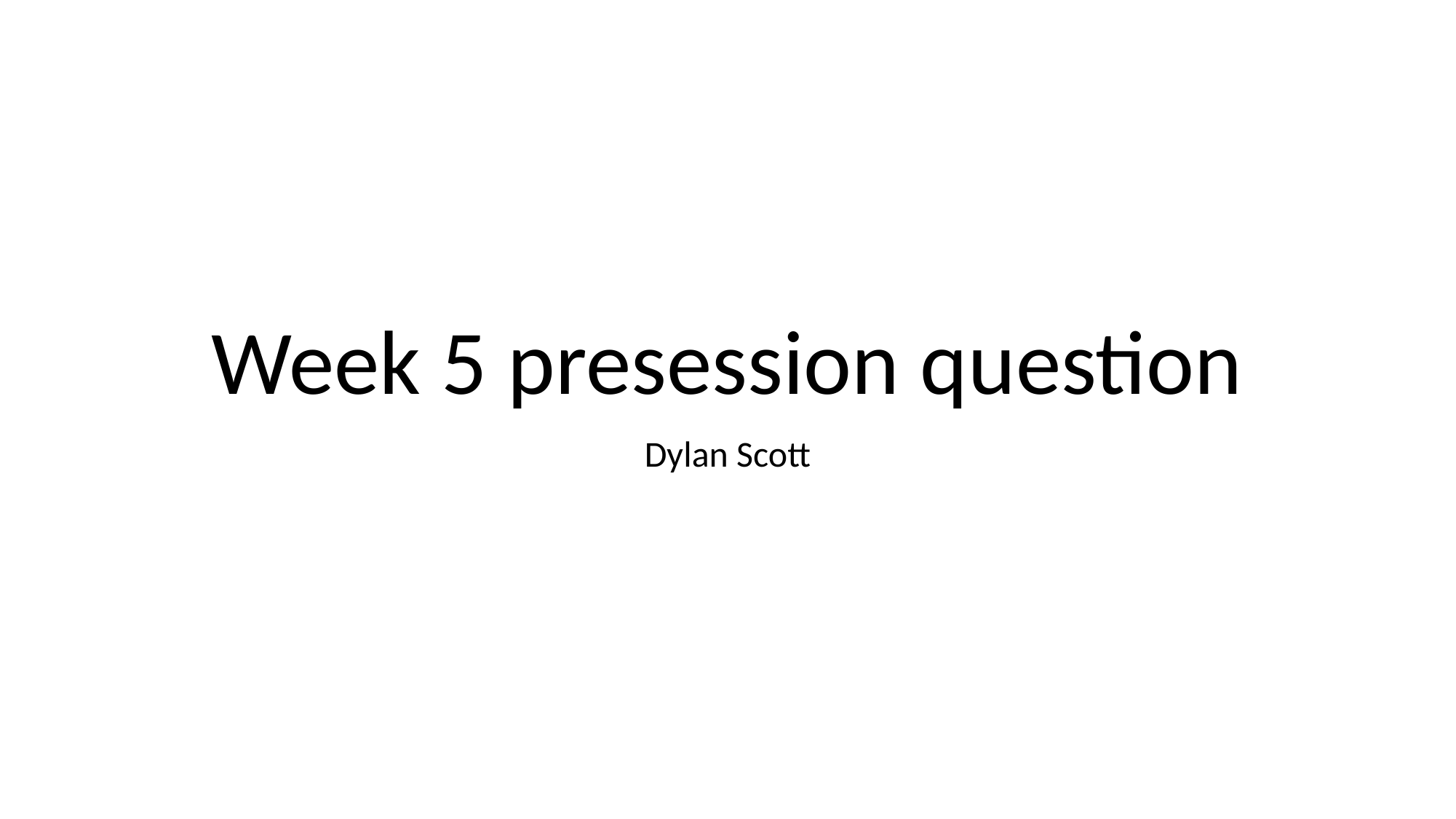

# Week 5 presession question
Dylan Scott